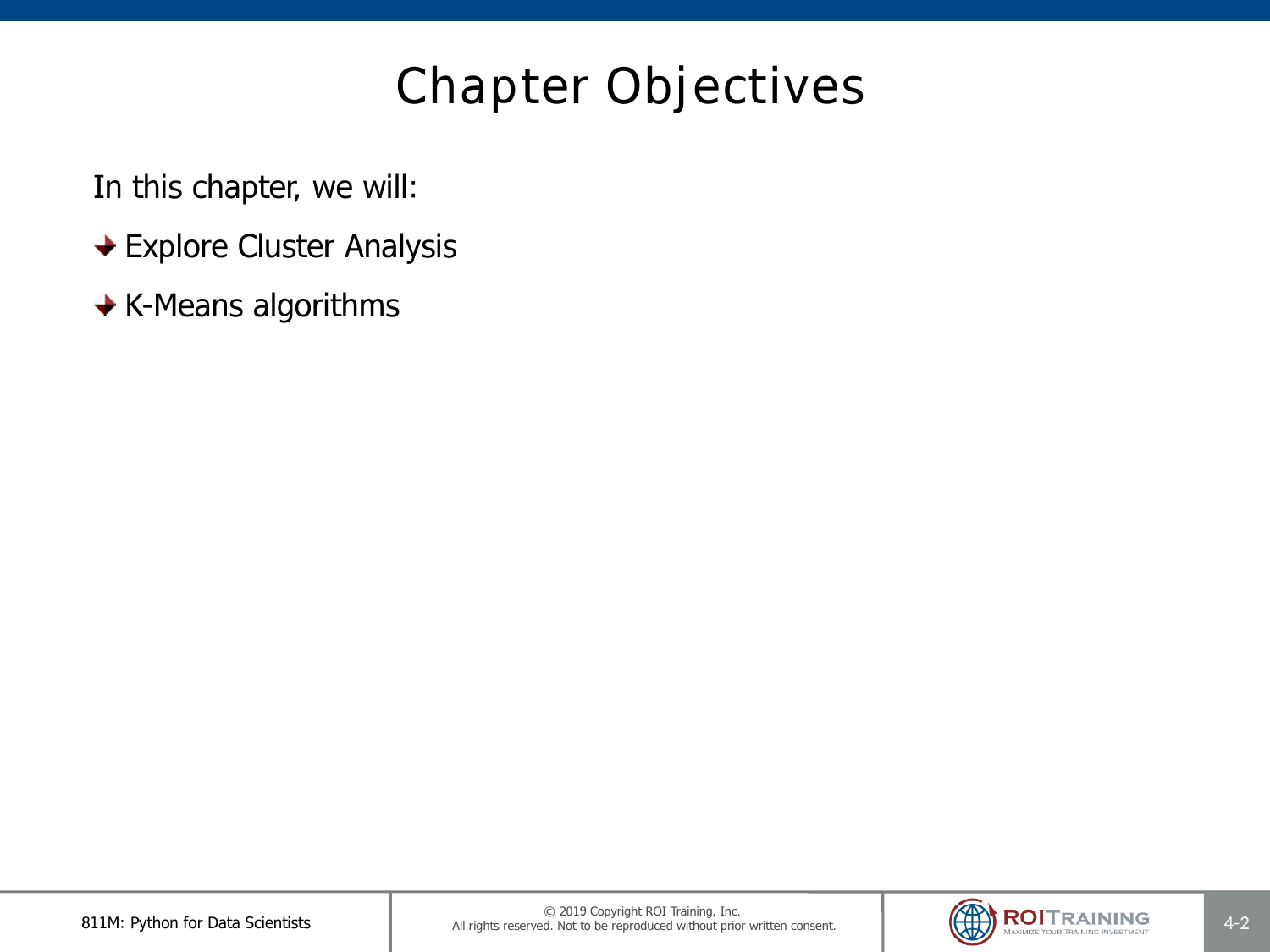

# Chapter Objectives
In this chapter, we will:
Explore Cluster Analysis
K-Means algorithms